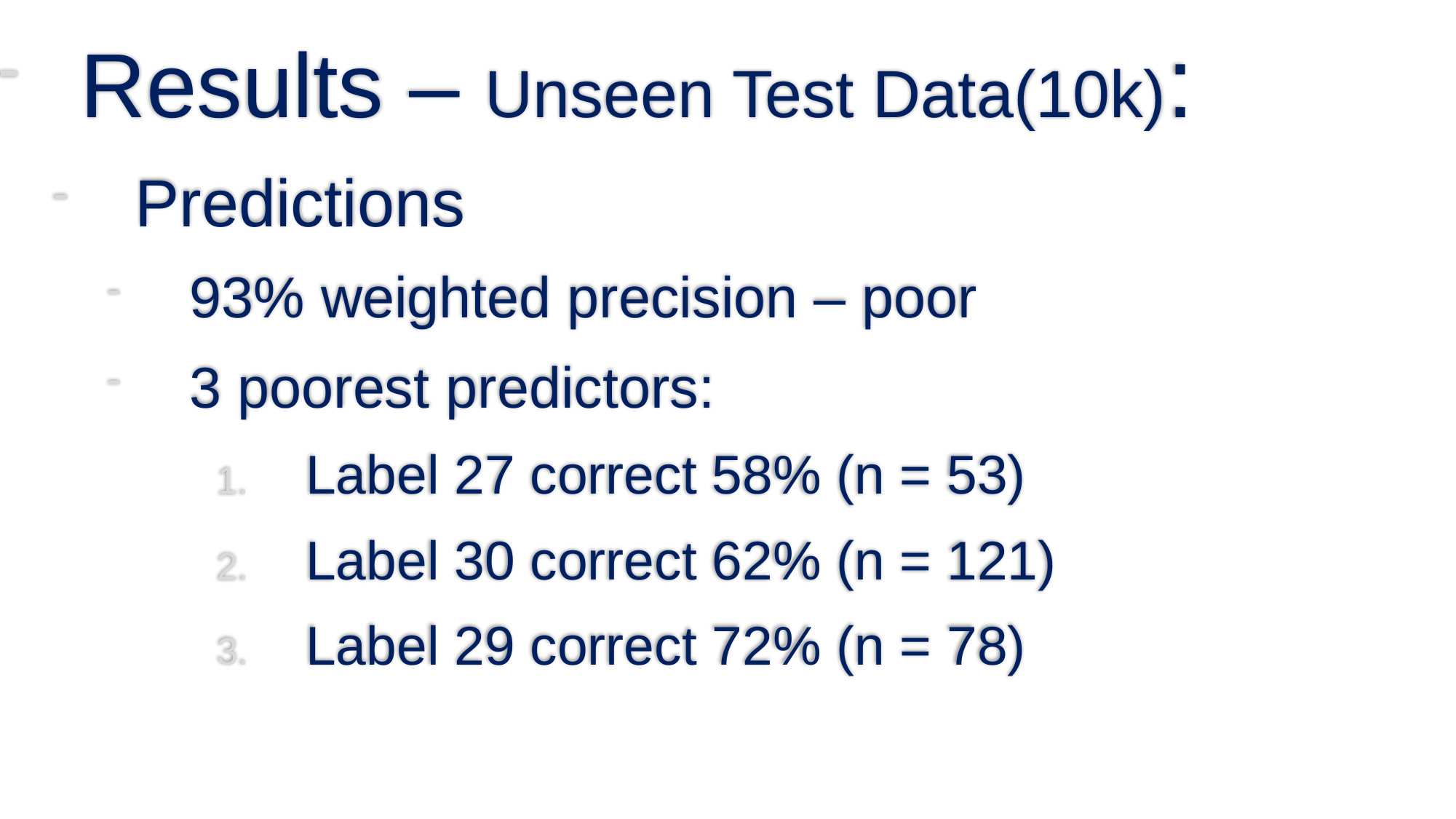

Results – Unseen Test Data(10k):
Predictions
93% weighted precision – poor
3 poorest predictors:
Label 27 correct 58% (n = 53)
Label 30 correct 62% (n = 121)
Label 29 correct 72% (n = 78)